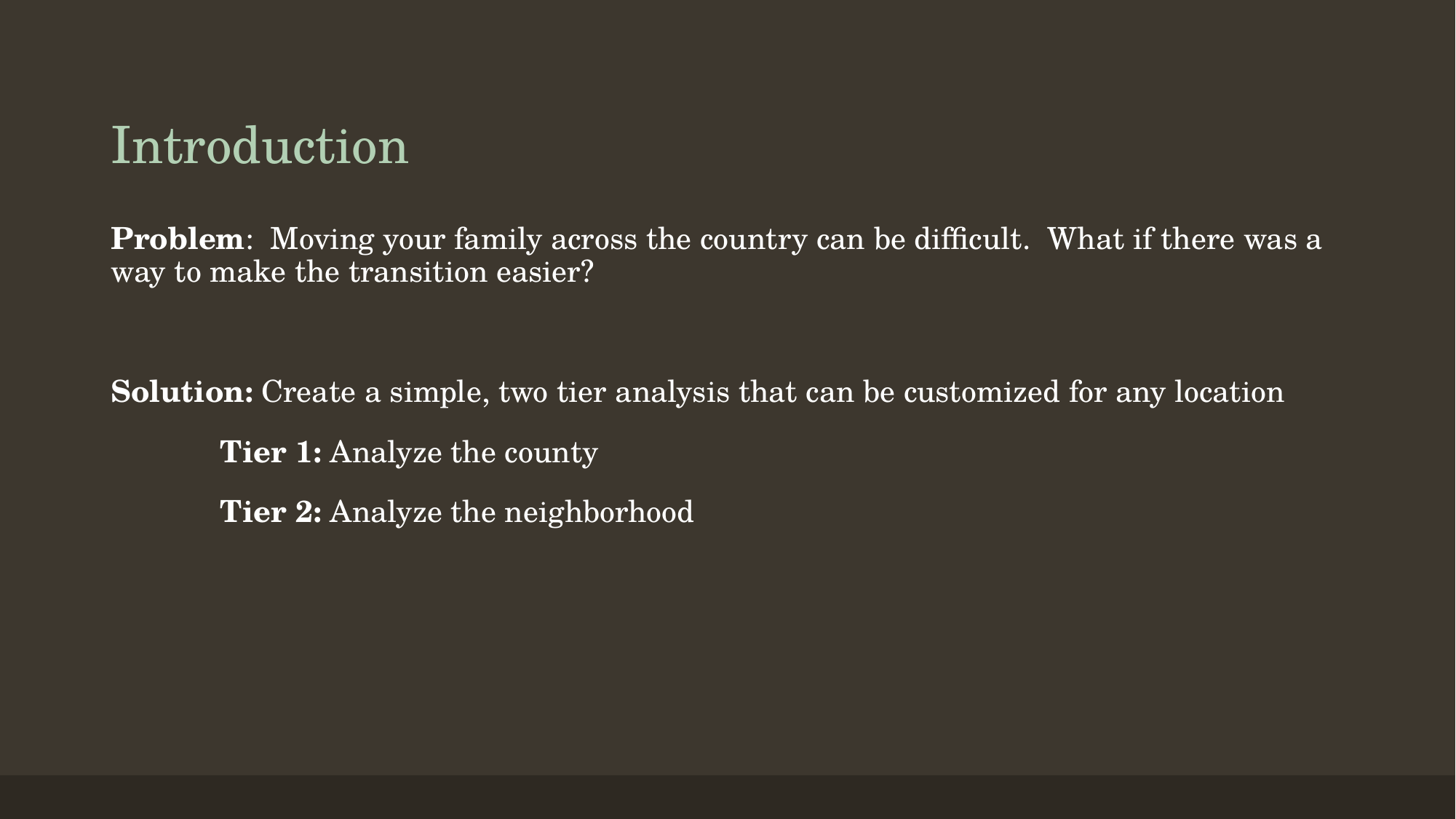

# Introduction
Problem:  Moving your family across the country can be difficult.  What if there was a way to make the transition easier?

Solution: Create a simple, two tier analysis that can be customized for any location
	Tier 1: Analyze the county
	Tier 2: Analyze the neighborhood